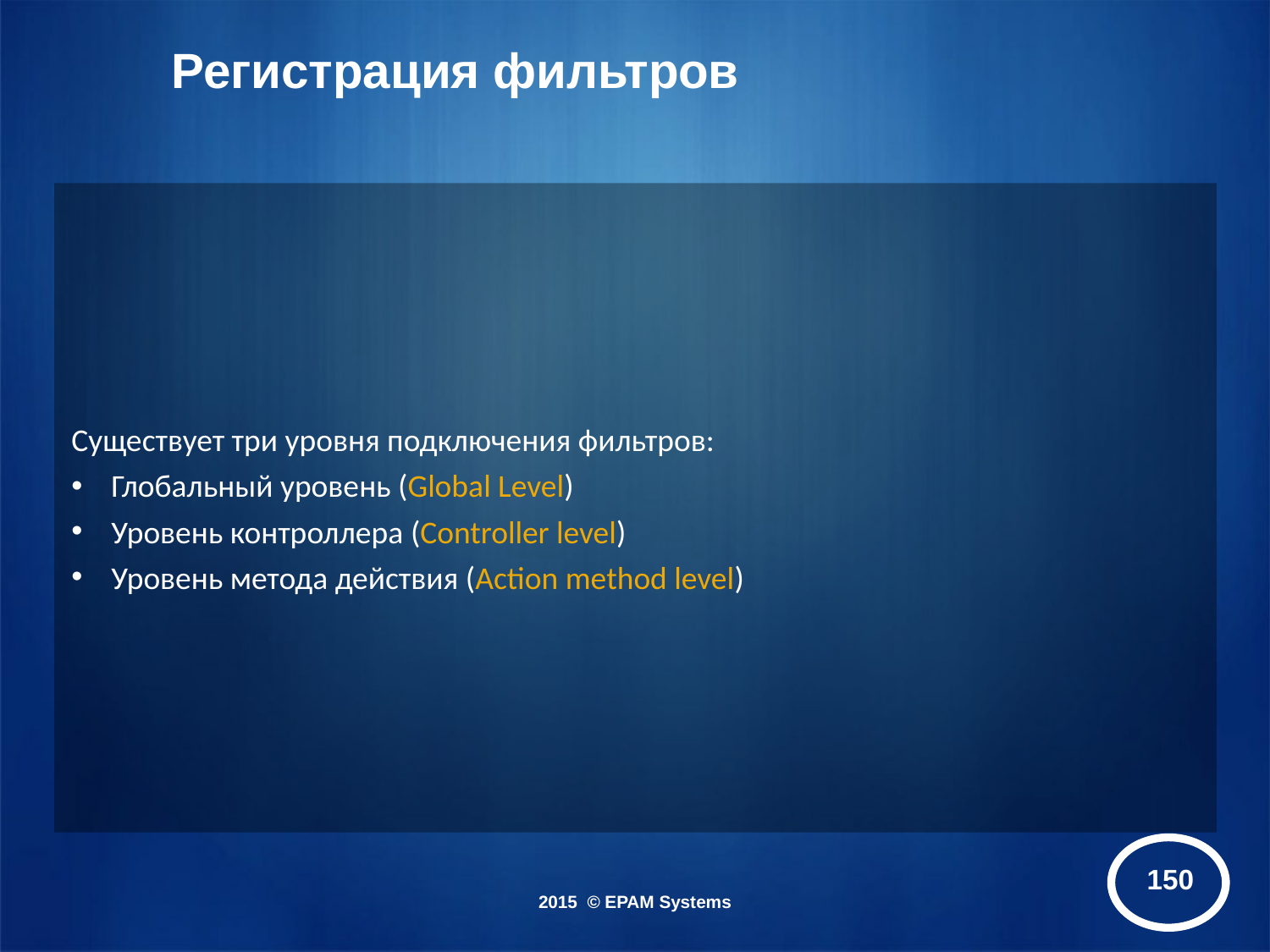

# Регистрация фильтров
Существует три уровня подключения фильтров:
Глобальный уровень (Global Level)
Уровень контроллера (Controller level)
Уровень метода действия (Action method level)
2015  © EPAM Systems